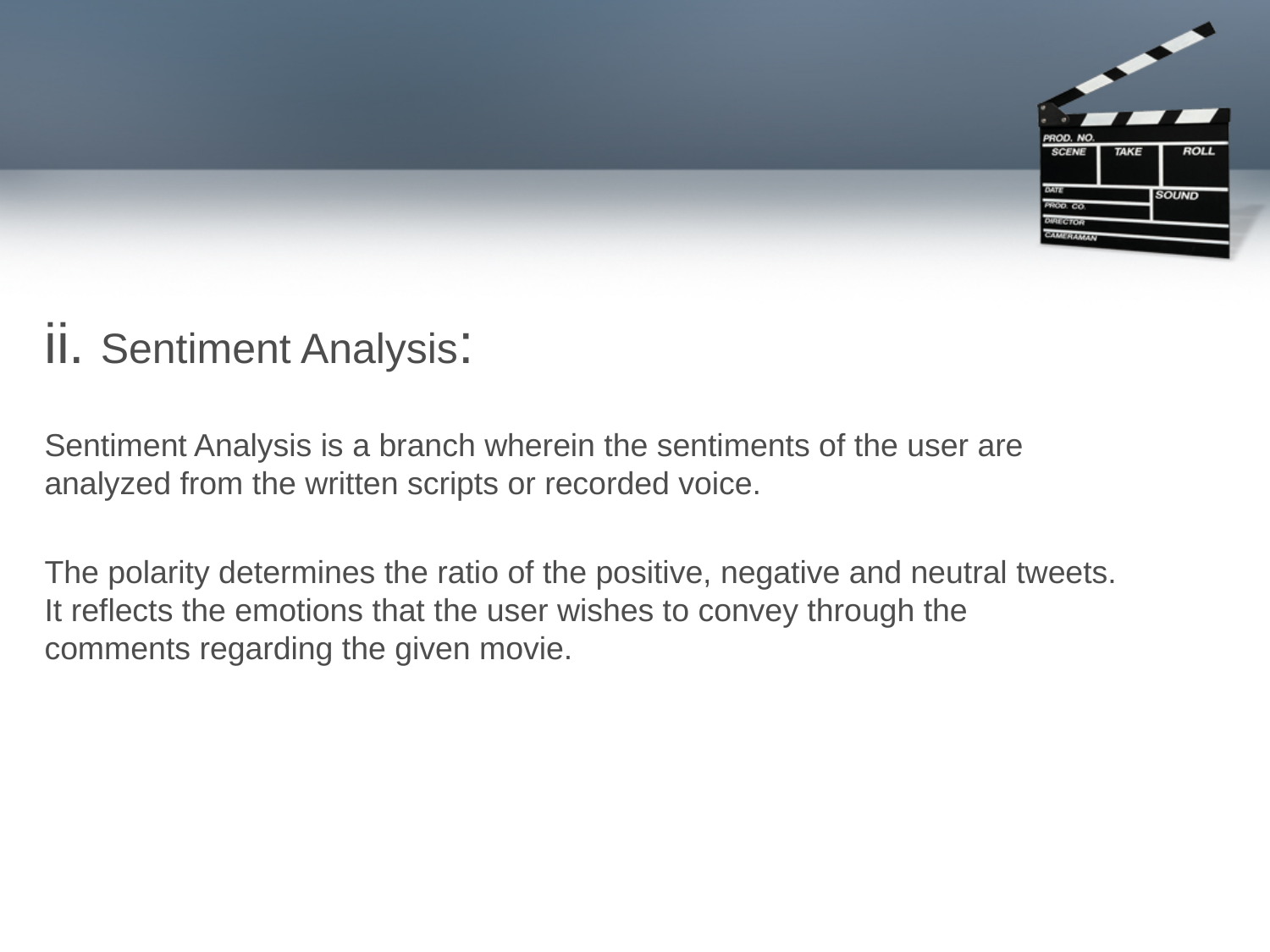

ii. Sentiment Analysis:

Sentiment Analysis is a branch wherein the sentiments of the user are analyzed from the written scripts or recorded voice.

The polarity determines the ratio of the positive, negative and neutral tweets. It reflects the emotions that the user wishes to convey through the comments regarding the given movie.